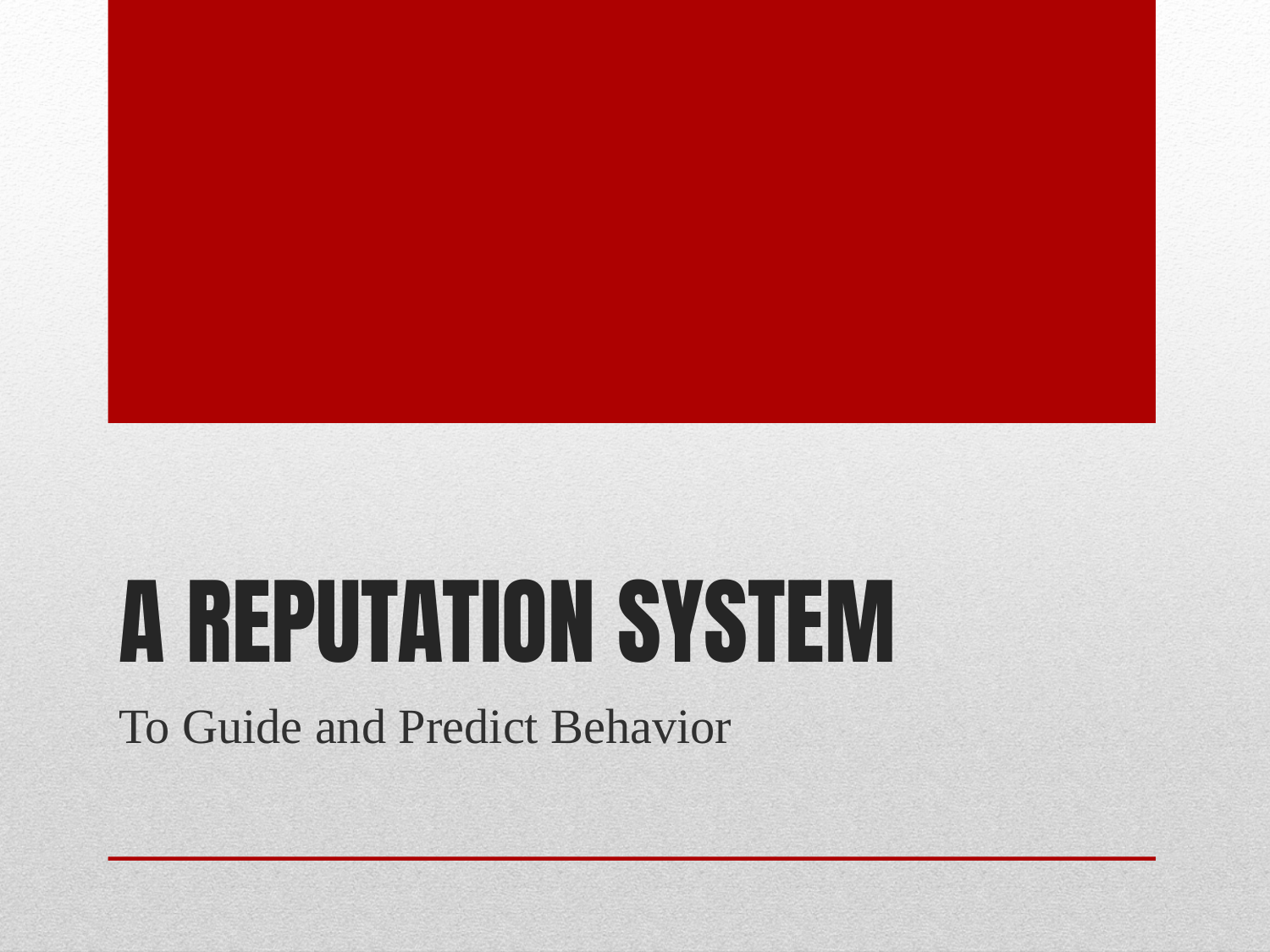

# A reputation system
To Guide and Predict Behavior